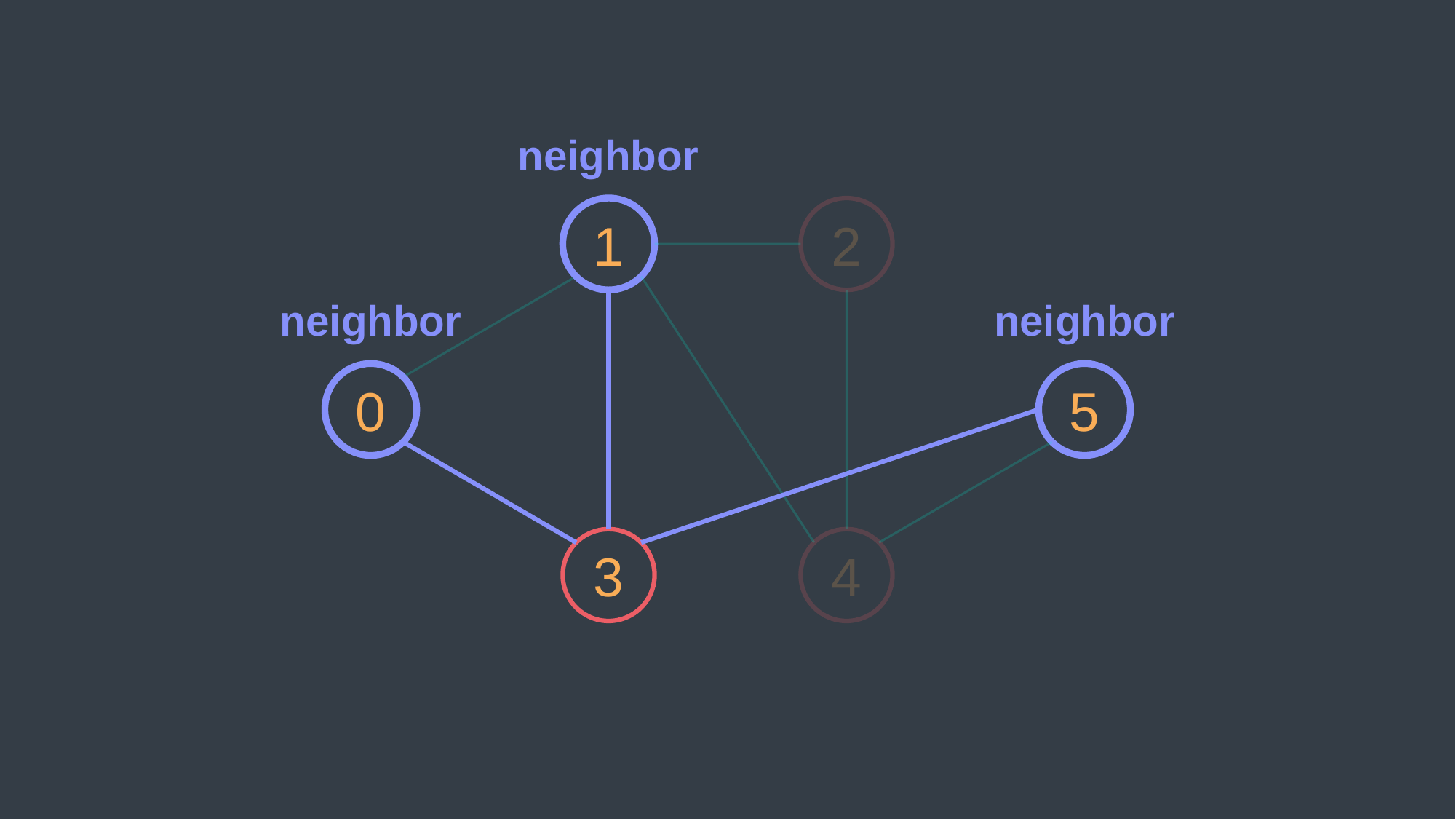

neighbor
1
2
neighbor
neighbor
0
5
3
4